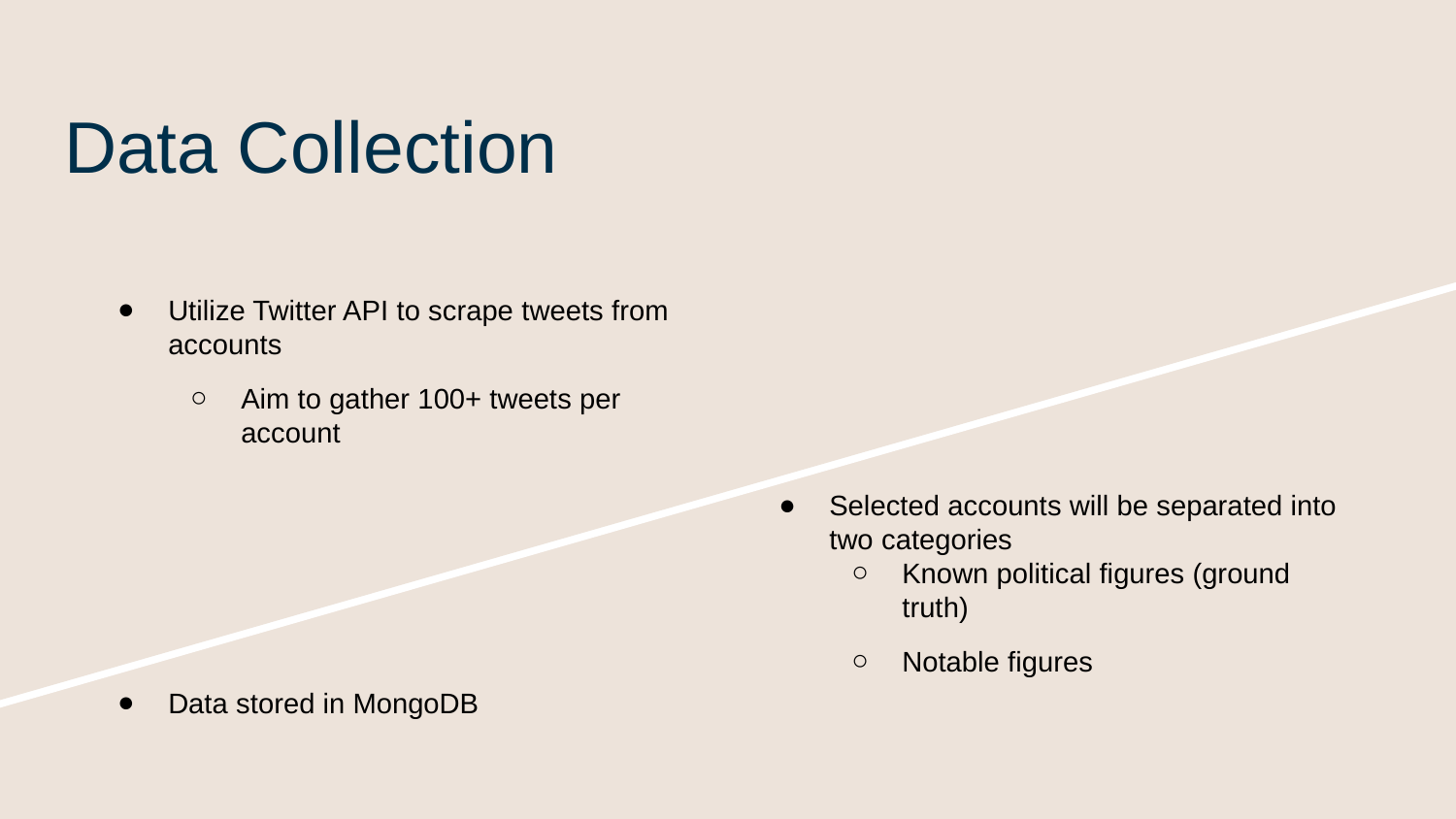

# Data Collection
Utilize Twitter API to scrape tweets from accounts
Aim to gather 100+ tweets per account

Data stored in MongoDB
Selected accounts will be separated into two categories
Known political figures (ground truth)
Notable figures